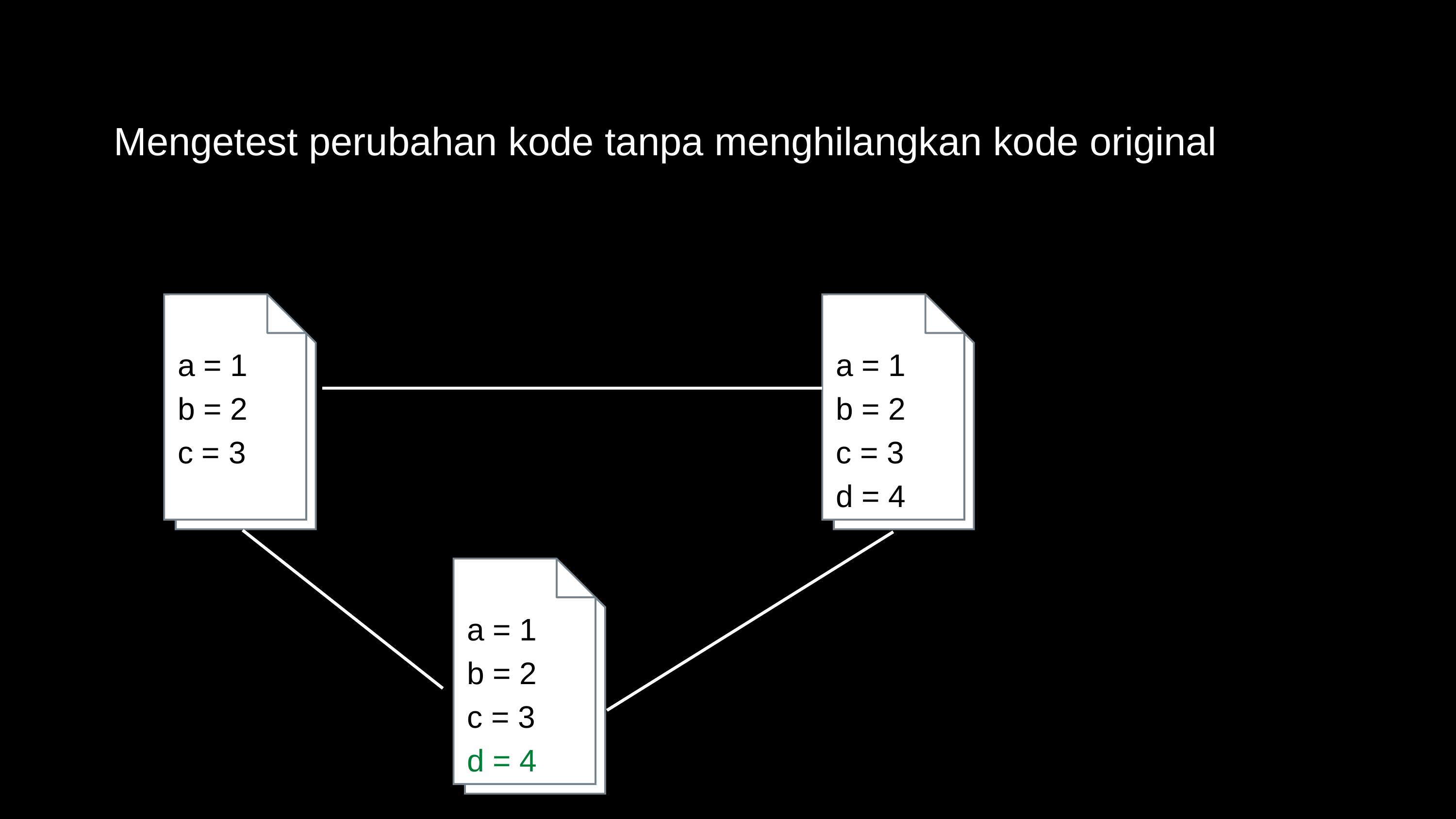

Mengetest perubahan kode tanpa menghilangkan kode original

a = 1
b = 2
c = 3
a = 1
b = 2
c = 3
d = 4

a = 1
b = 2
c = 3
d = 4